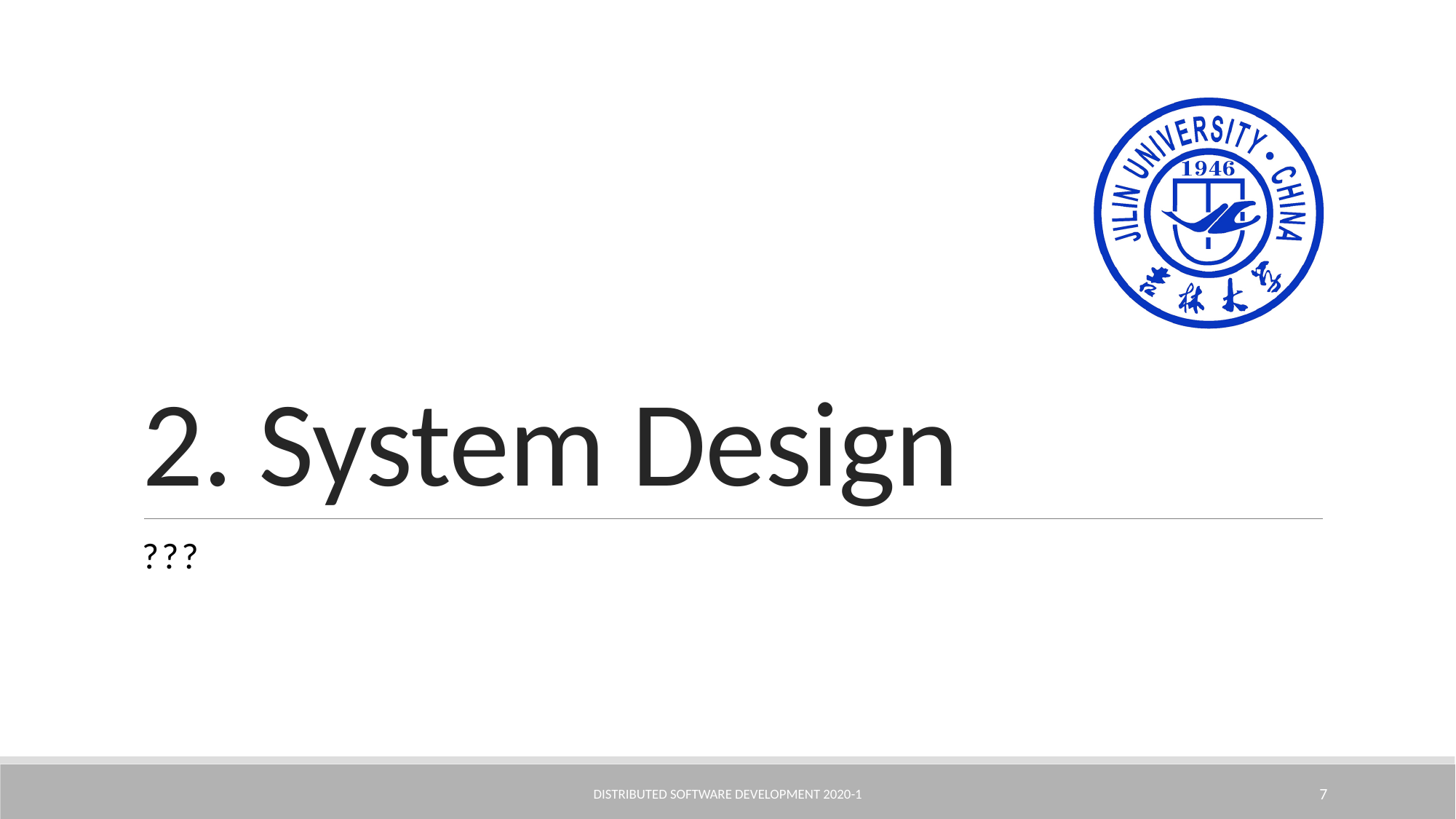

# 2. System Design
???
Distributed Software Development 2020-1
7